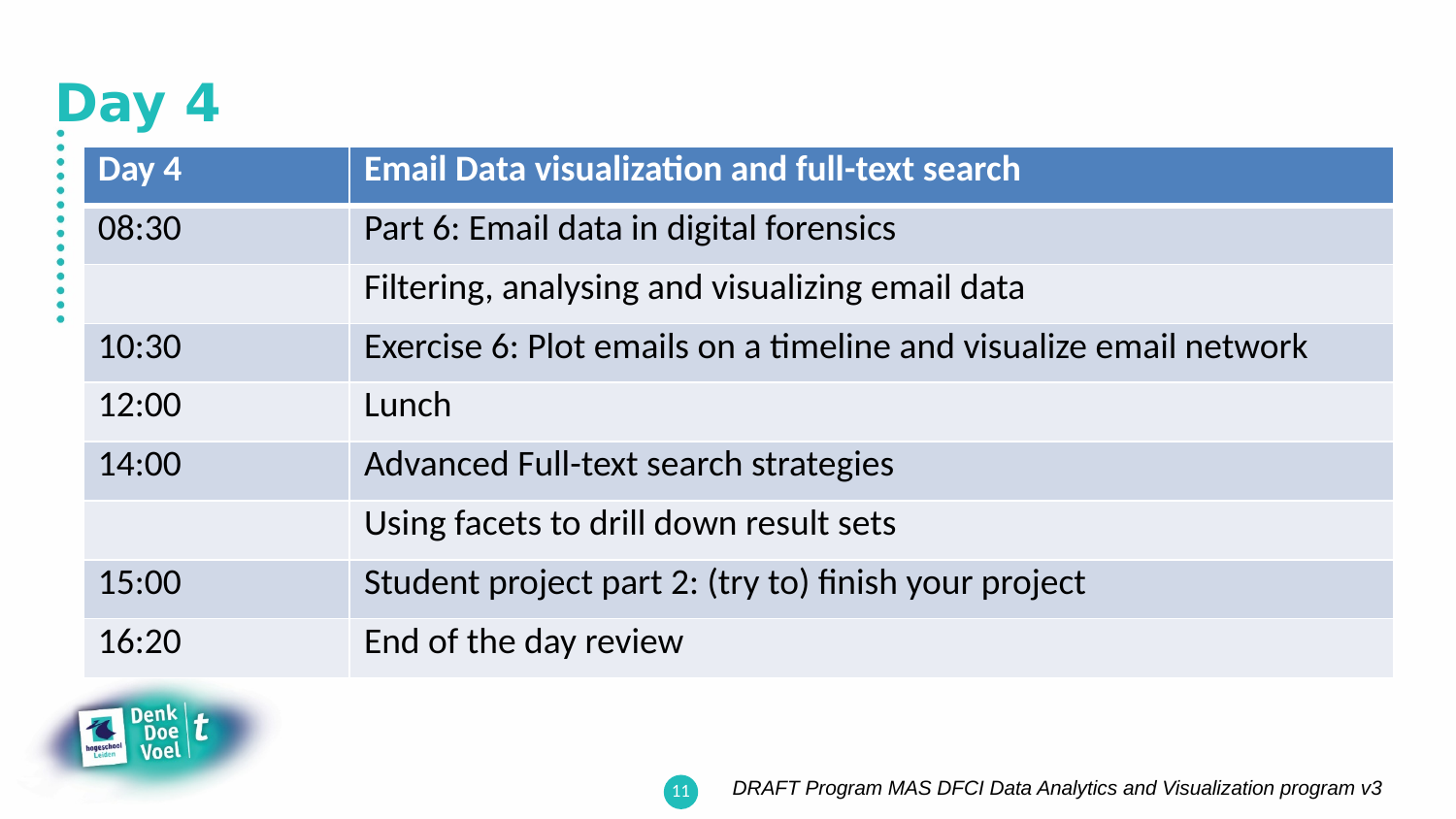

# Day 4
| Day 4 | Email Data visualization and full-text search |
| --- | --- |
| 08:30 | Part 6: Email data in digital forensics |
|  | Filtering, analysing and visualizing email data |
| 10:30 | Exercise 6: Plot emails on a timeline and visualize email network |
| 12:00 | Lunch |
| 14:00 | Advanced Full-text search strategies |
|  | Using facets to drill down result sets |
| 15:00 | Student project part 2: (try to) finish your project |
| 16:20 | End of the day review |
DRAFT Program MAS DFCI Data Analytics and Visualization program v3